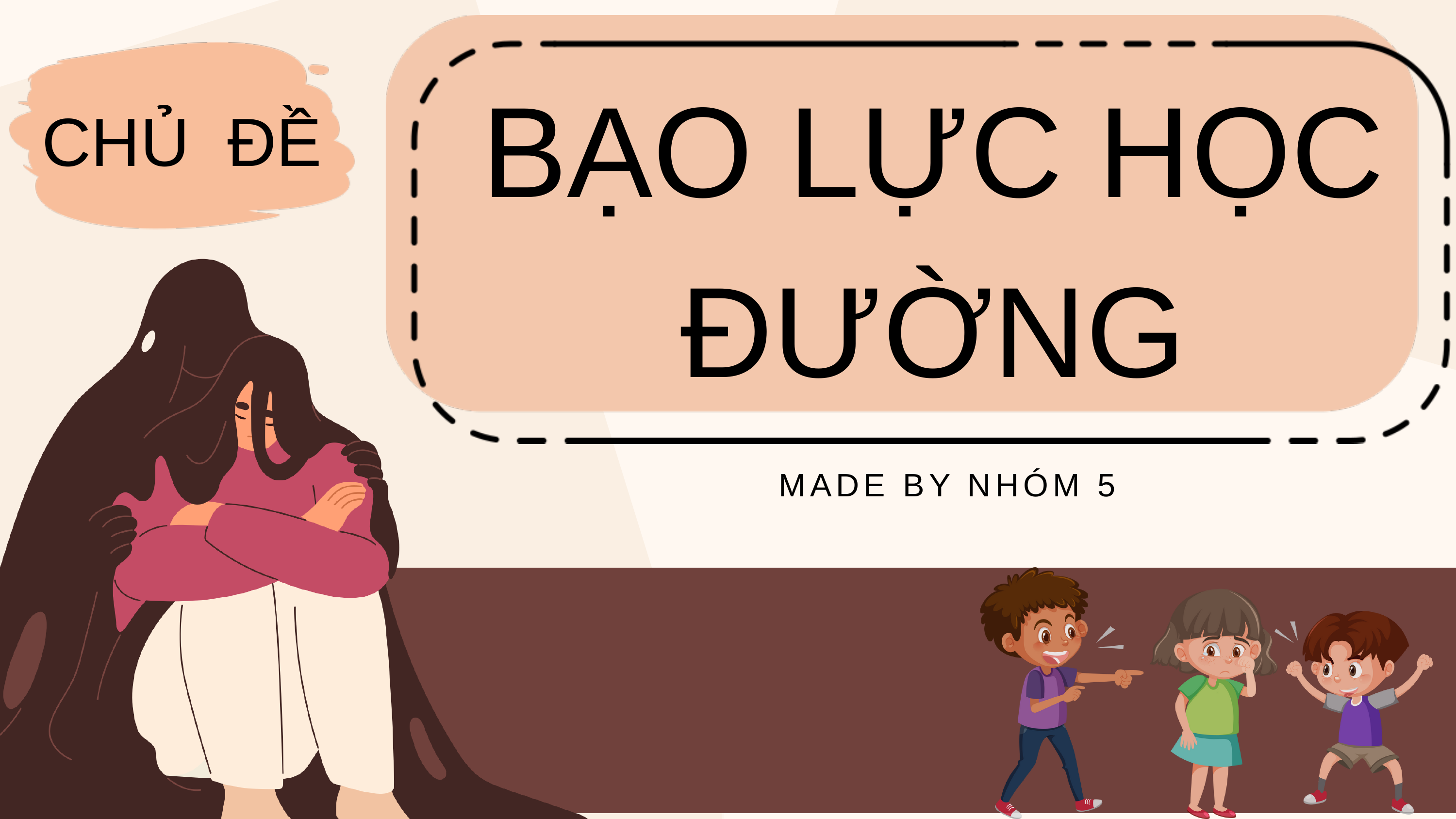

BẠO LỰC HỌC ĐƯỜNG
CHỦ  ĐỀ

MADE BY NHÓM 5